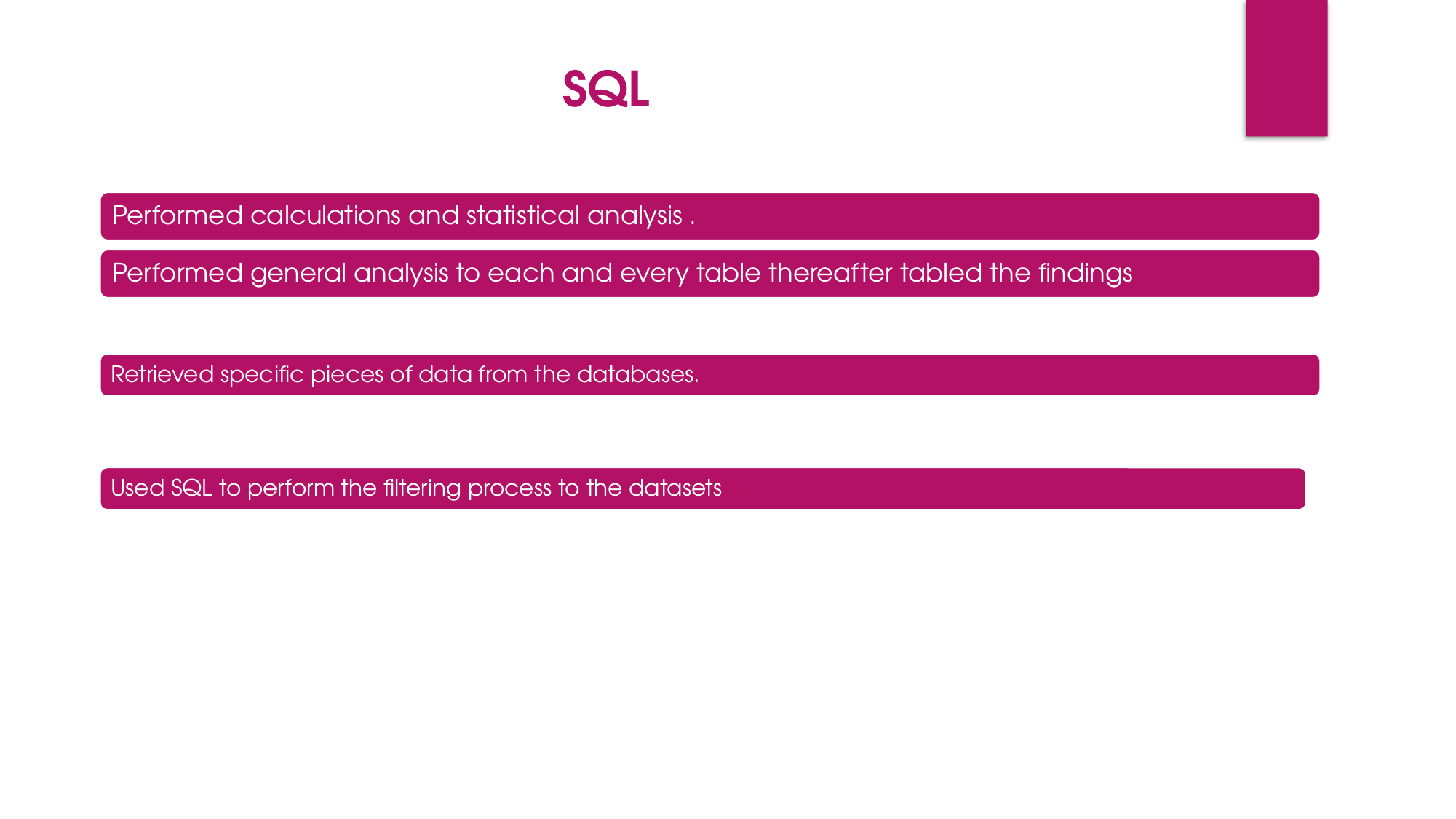

SQL
Performed calculations and statistical analysis .
Performed general analysis to each and every table thereafter tabled the findings
Retrieved specific pieces of data from the databases.

Used SQL to perform the filtering process to the datasets